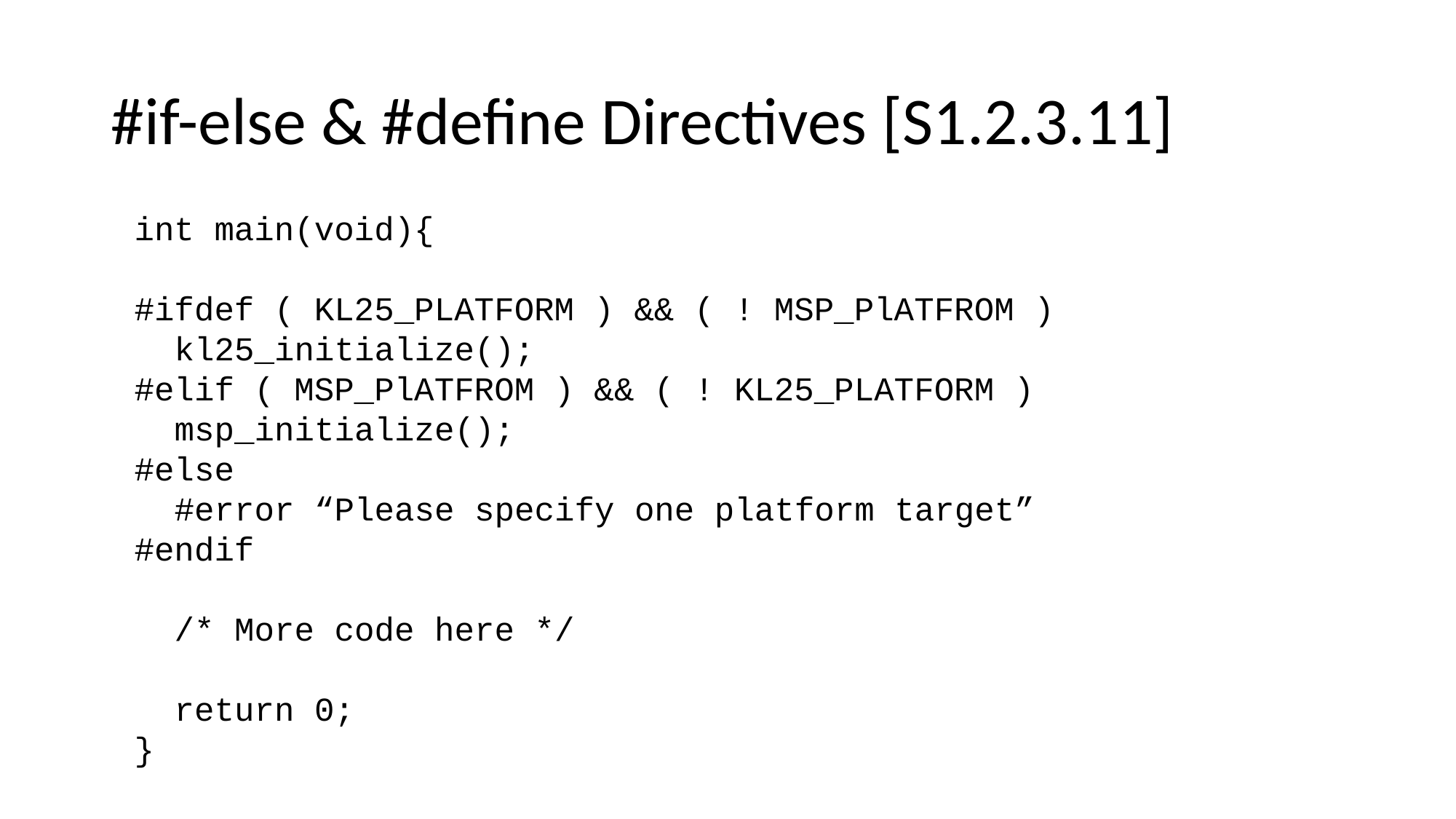

# #if-else & #define Directives [S1.2.3.11]
int main(void){

#ifdef ( KL25_PLATFORM ) && ( ! MSP_PlATFROM )
  kl25_initialize();
#elif ( MSP_PlATFROM ) && ( ! KL25_PLATFORM )
  msp_initialize();
#else
  #error “Please specify one platform target”
#endif

  /* More code here */

  return 0;
}